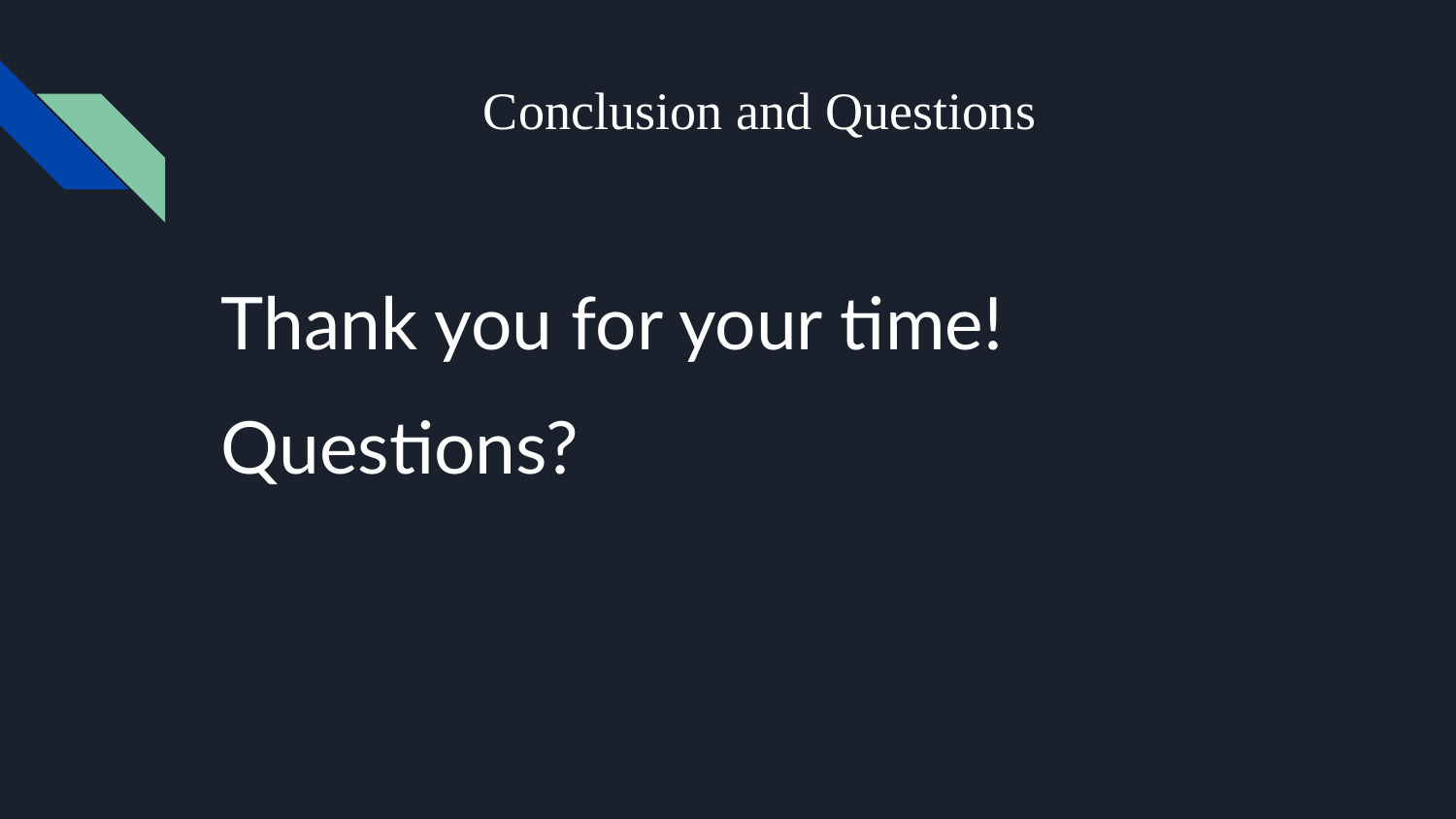

# Conclusion and Questions
Thank you for your time!
Questions?